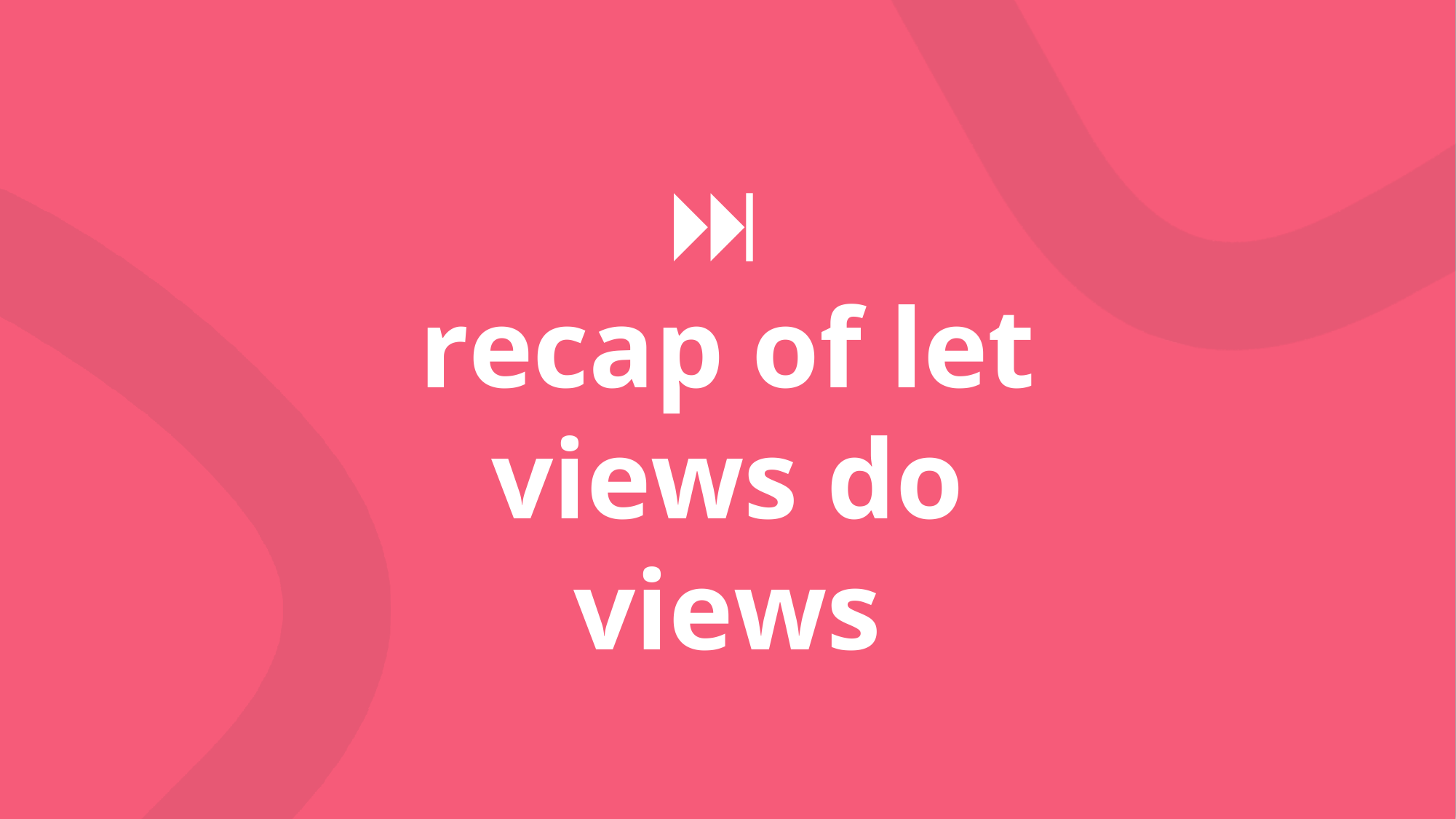

⏭️
recap of let views do views